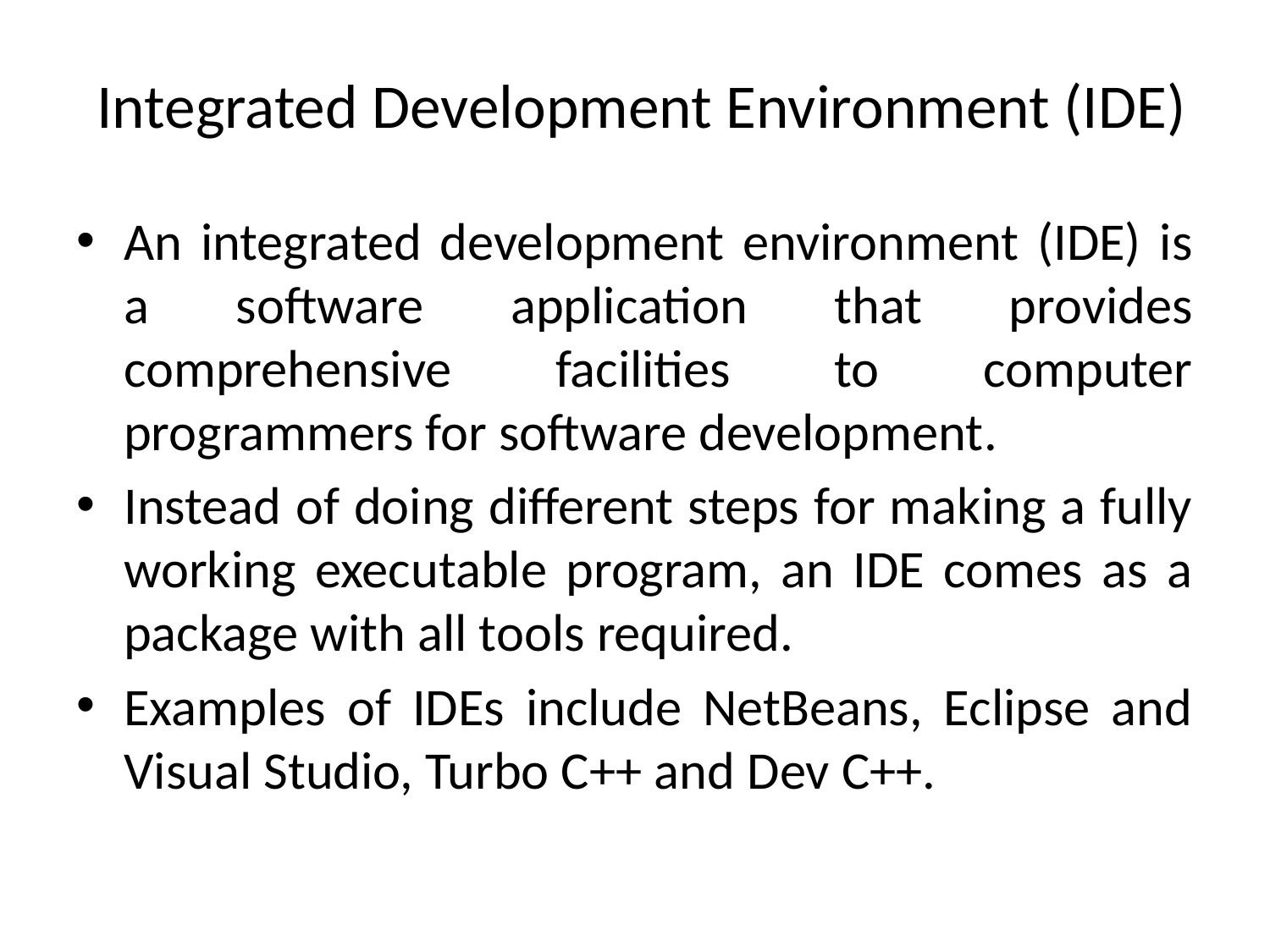

# Integrated Development Environment (IDE)
An integrated development environment (IDE) is a software application that provides comprehensive facilities to computer programmers for software development.
Instead of doing different steps for making a fully working executable program, an IDE comes as a package with all tools required.
Examples of IDEs include NetBeans, Eclipse and Visual Studio, Turbo C++ and Dev C++.